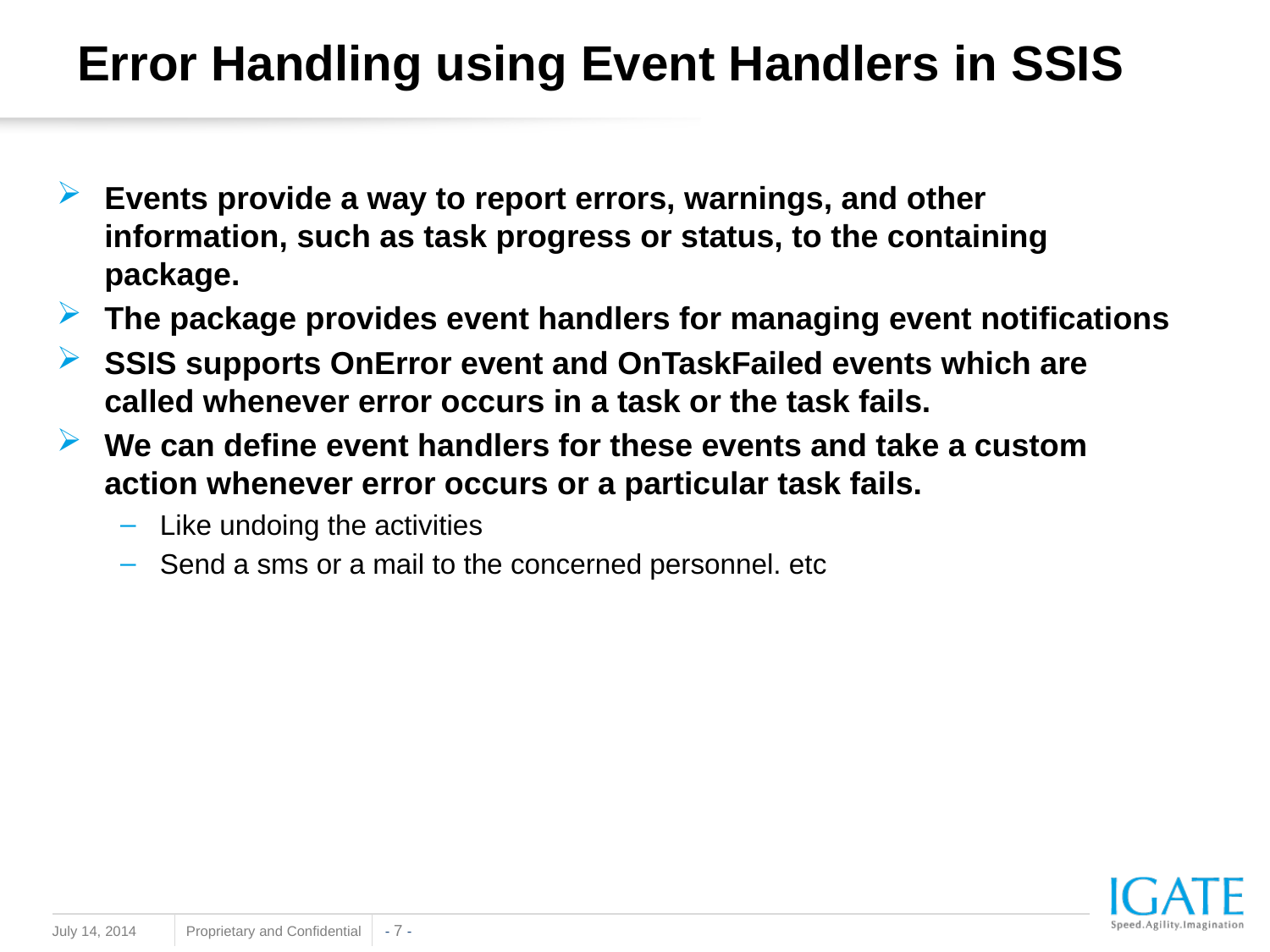

Error Handling using Event Handlers in SSIS
Events provide a way to report errors, warnings, and other information, such as task progress or status, to the containing package.
The package provides event handlers for managing event notifications
SSIS supports OnError event and OnTaskFailed events which are called whenever error occurs in a task or the task fails.
We can define event handlers for these events and take a custom action whenever error occurs or a particular task fails.
Like undoing the activities
Send a sms or a mail to the concerned personnel. etc